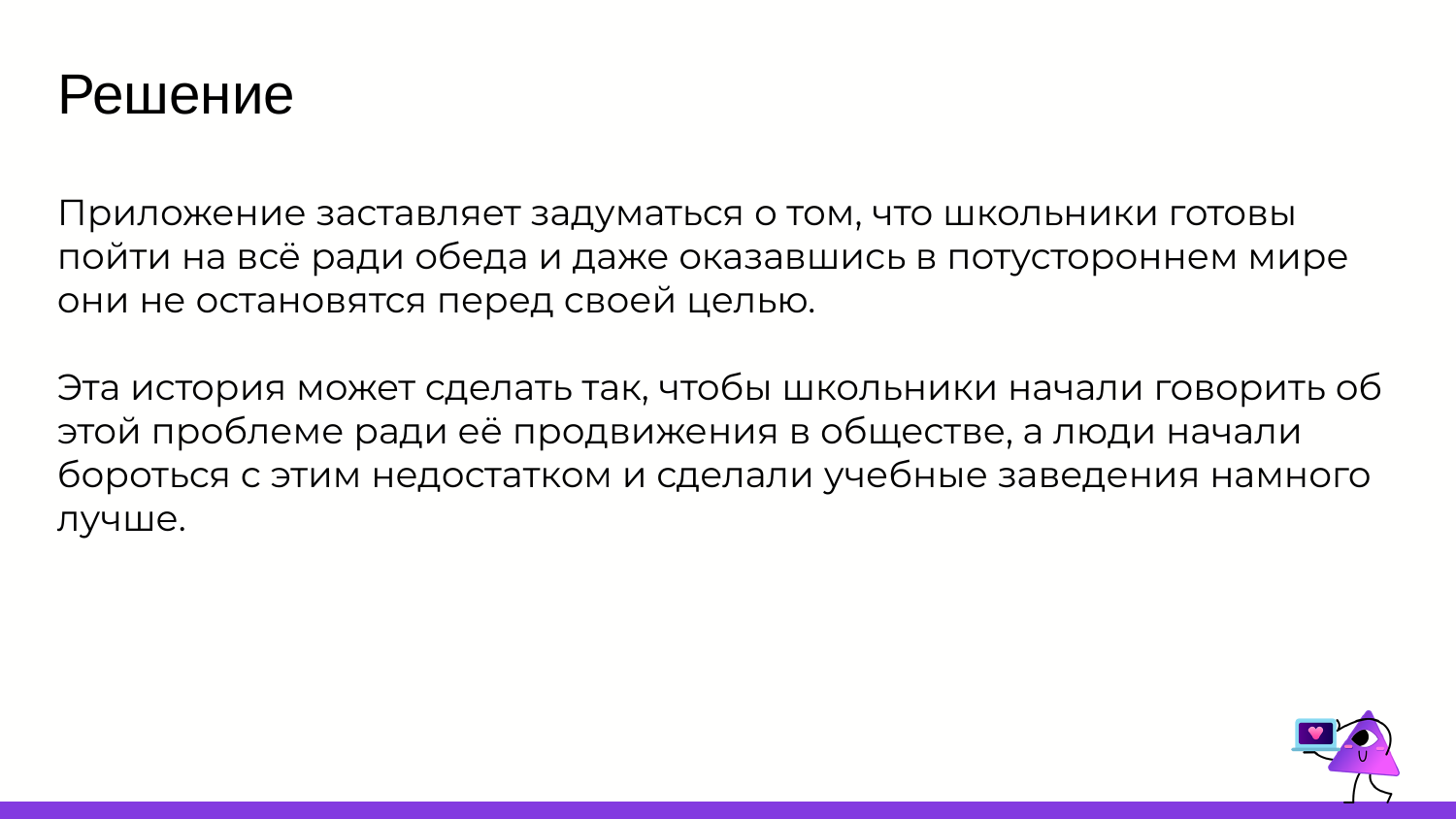

# Решение
Приложение заставляет задуматься о том, что школьники готовы пойти на всё ради обеда и даже оказавшись в потустороннем мире они не остановятся перед своей целью.

Эта история может сделать так, чтобы школьники начали говорить об этой проблеме ради её продвижения в обществе, а люди начали бороться с этим недостатком и сделали учебные заведения намного лучше.